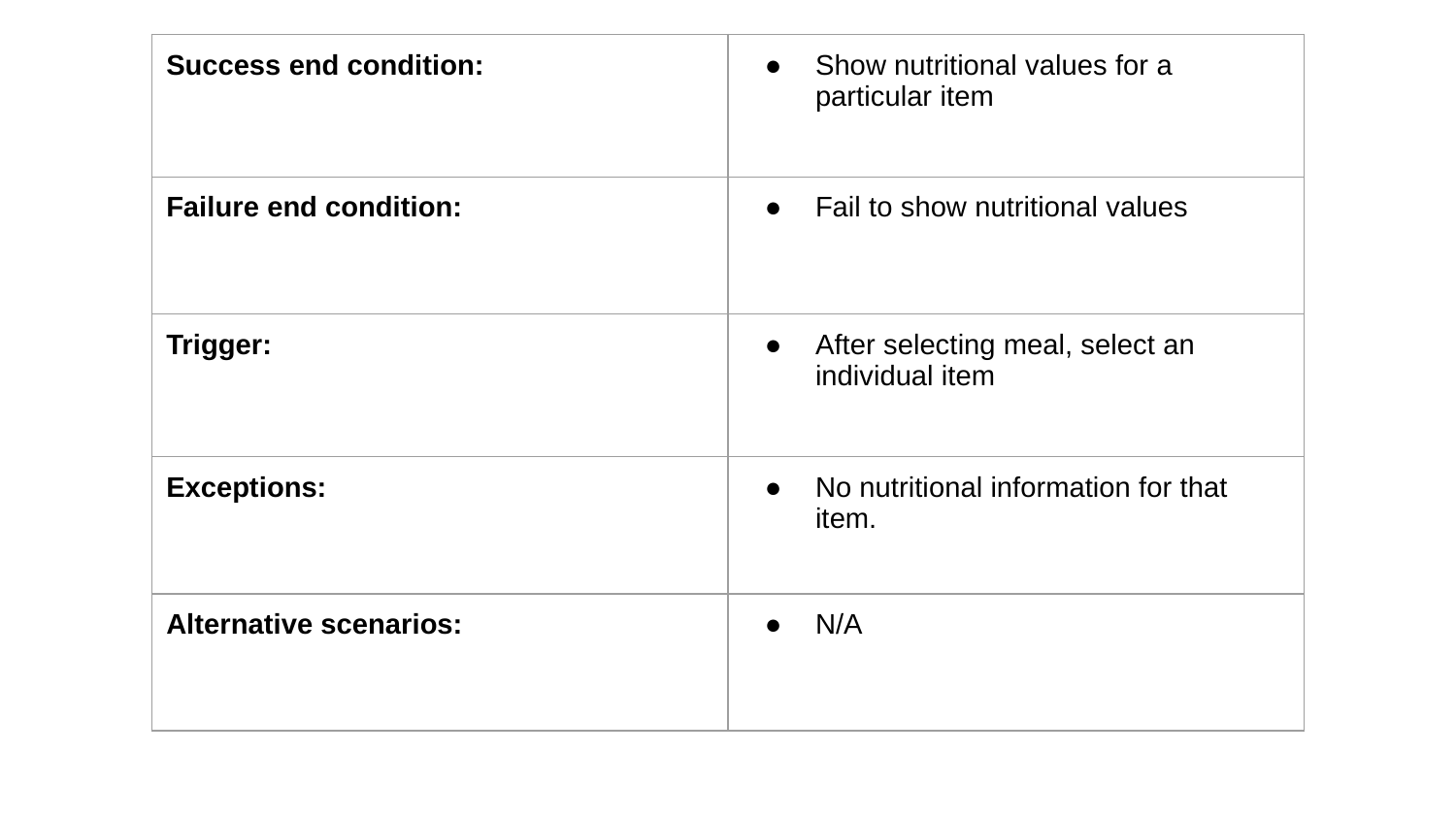

| Success end condition: | Show nutritional values for a particular item |
| --- | --- |
| Failure end condition: | Fail to show nutritional values |
| Trigger: | After selecting meal, select an individual item |
| Exceptions: | No nutritional information for that item. |
| Alternative scenarios: | N/A |